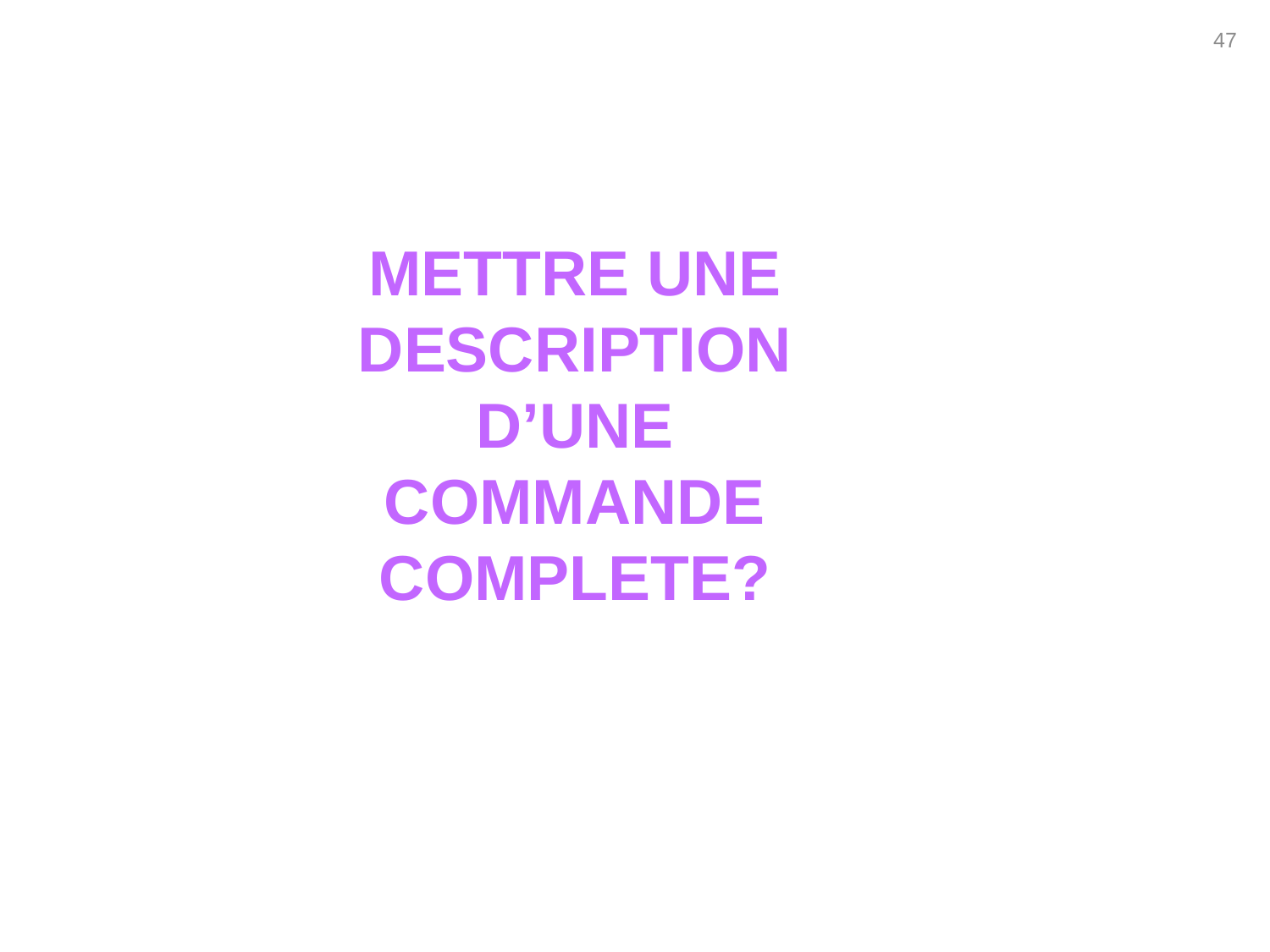

47
METTRE UNE DESCRIPTION D’UNE COMMANDE COMPLETE?